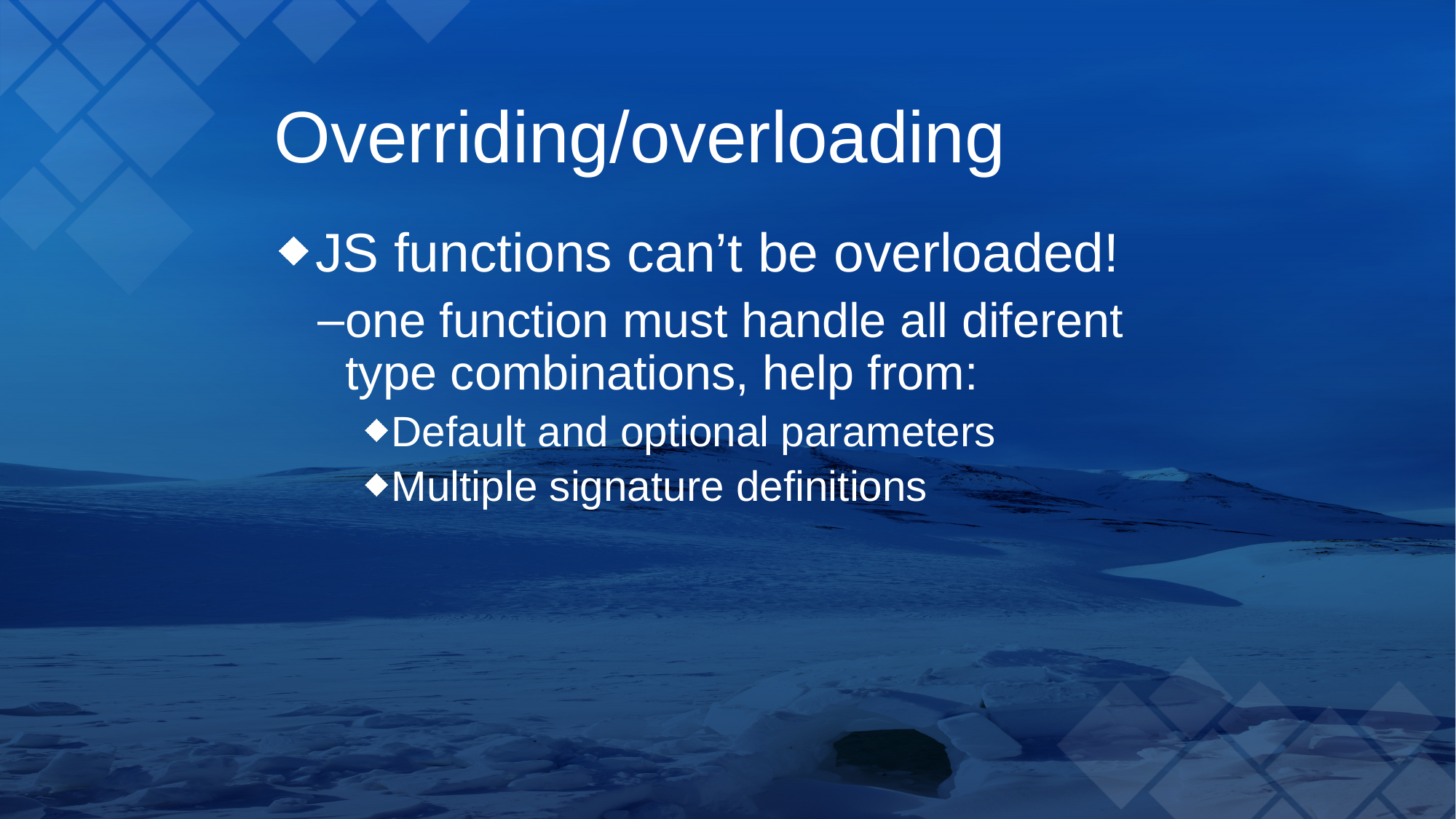

# Overriding/overloading
JS functions can’t be overloaded!
one function must handle all diferent type combinations, help from:
Default and optional parameters
Multiple signature definitions